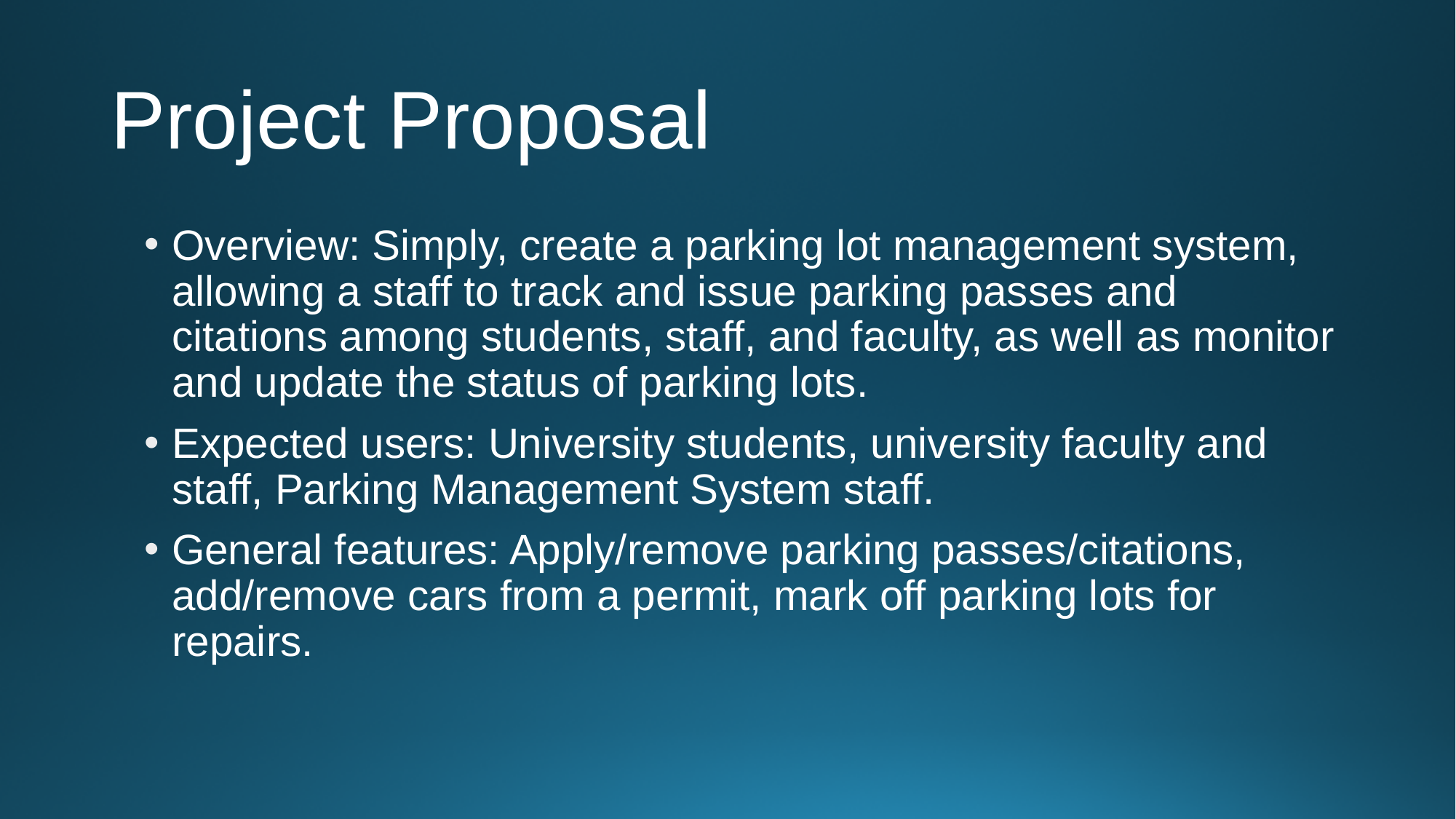

# Project Proposal
Overview: Simply, create a parking lot management system, allowing a staff to track and issue parking passes and citations among students, staff, and faculty, as well as monitor and update the status of parking lots.
Expected users: University students, university faculty and staff, Parking Management System staff.
General features: Apply/remove parking passes/citations, add/remove cars from a permit, mark off parking lots for repairs.